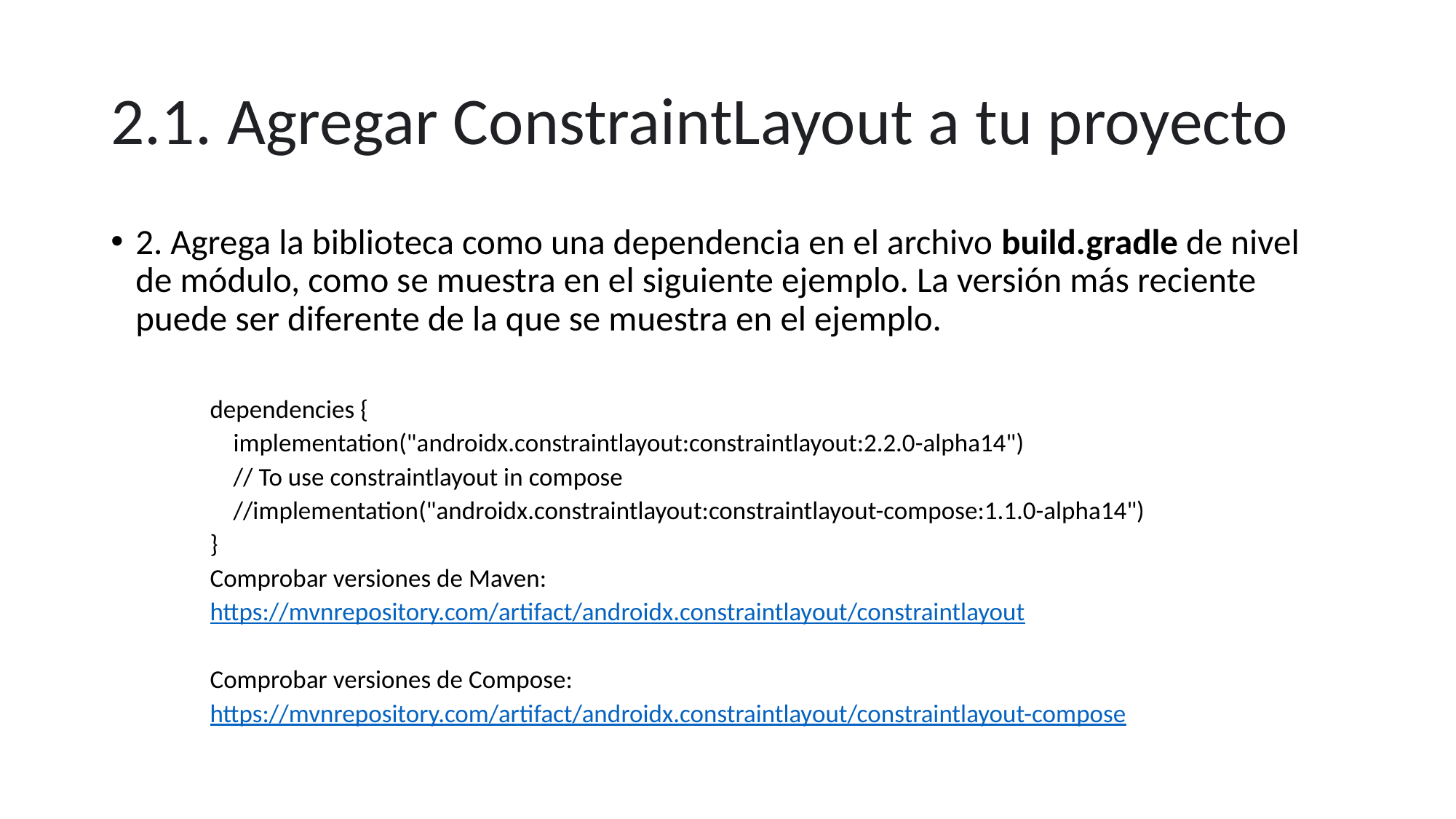

# 2.1. Agregar ConstraintLayout a tu proyecto
2. Agrega la biblioteca como una dependencia en el archivo build.gradle de nivel de módulo, como se muestra en el siguiente ejemplo. La versión más reciente puede ser diferente de la que se muestra en el ejemplo.

dependencies {
    implementation("androidx.constraintlayout:constraintlayout:2.2.0-alpha14")
    // To use constraintlayout in compose
    //implementation("androidx.constraintlayout:constraintlayout-compose:1.1.0-alpha14")
}
Comprobar versiones de Maven:
https://mvnrepository.com/artifact/androidx.constraintlayout/constraintlayout

Comprobar versiones de Compose:
https://mvnrepository.com/artifact/androidx.constraintlayout/constraintlayout-compose